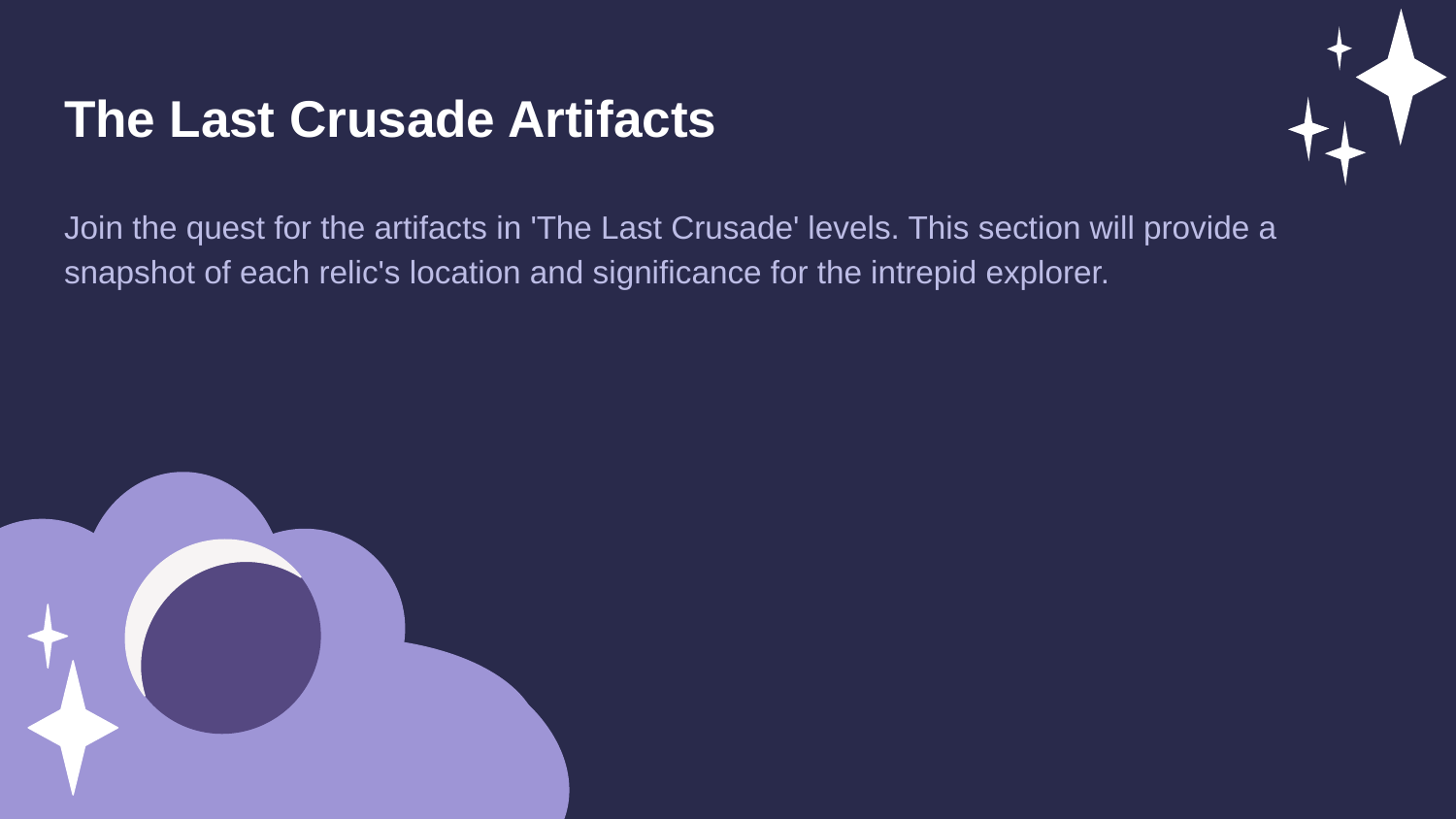

The Last Crusade Artifacts
Join the quest for the artifacts in 'The Last Crusade' levels. This section will provide a snapshot of each relic's location and significance for the intrepid explorer.